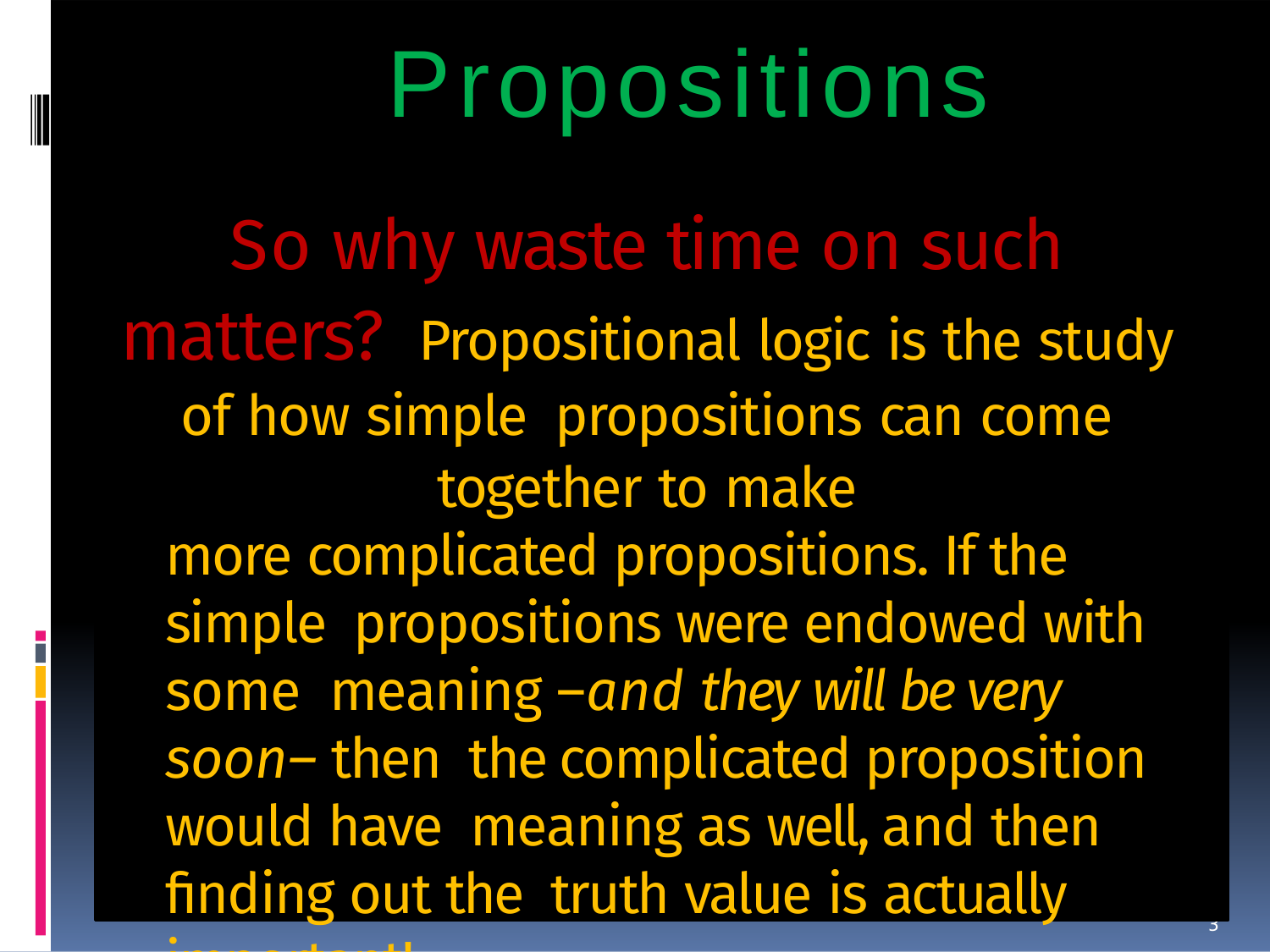

# Propositions
So why waste time on such matters?  Propositional logic is the study of how simple  propositions can come together to make
more complicated propositions. If the simple  propositions were endowed with some  meaning –and they will be very soon– then  the complicated proposition would have  meaning as well, and then finding out the  truth value is actually important!

3